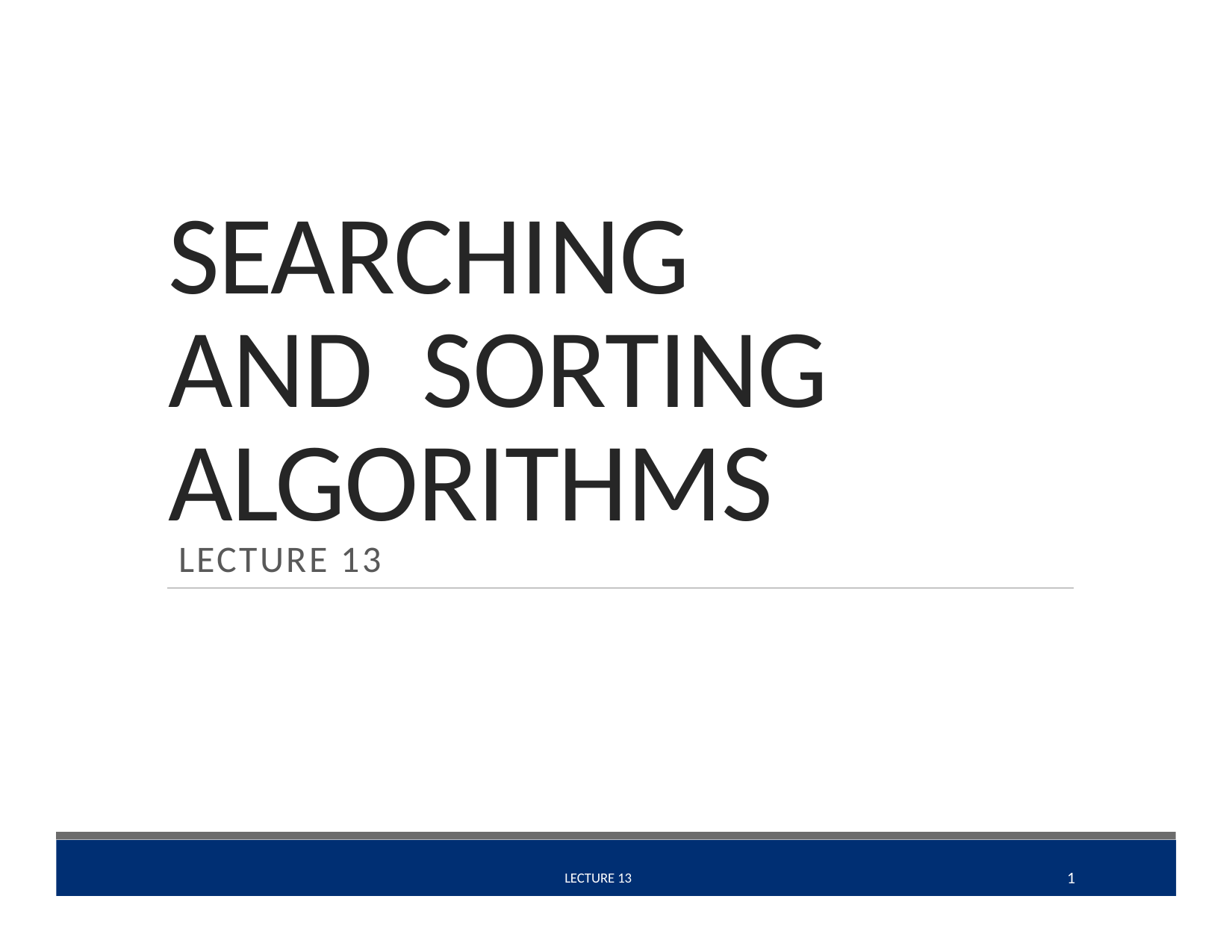

# SEARCHING AND  SORTING  ALGORITHMS
 LECTURE 13

1
 LECTURE 13